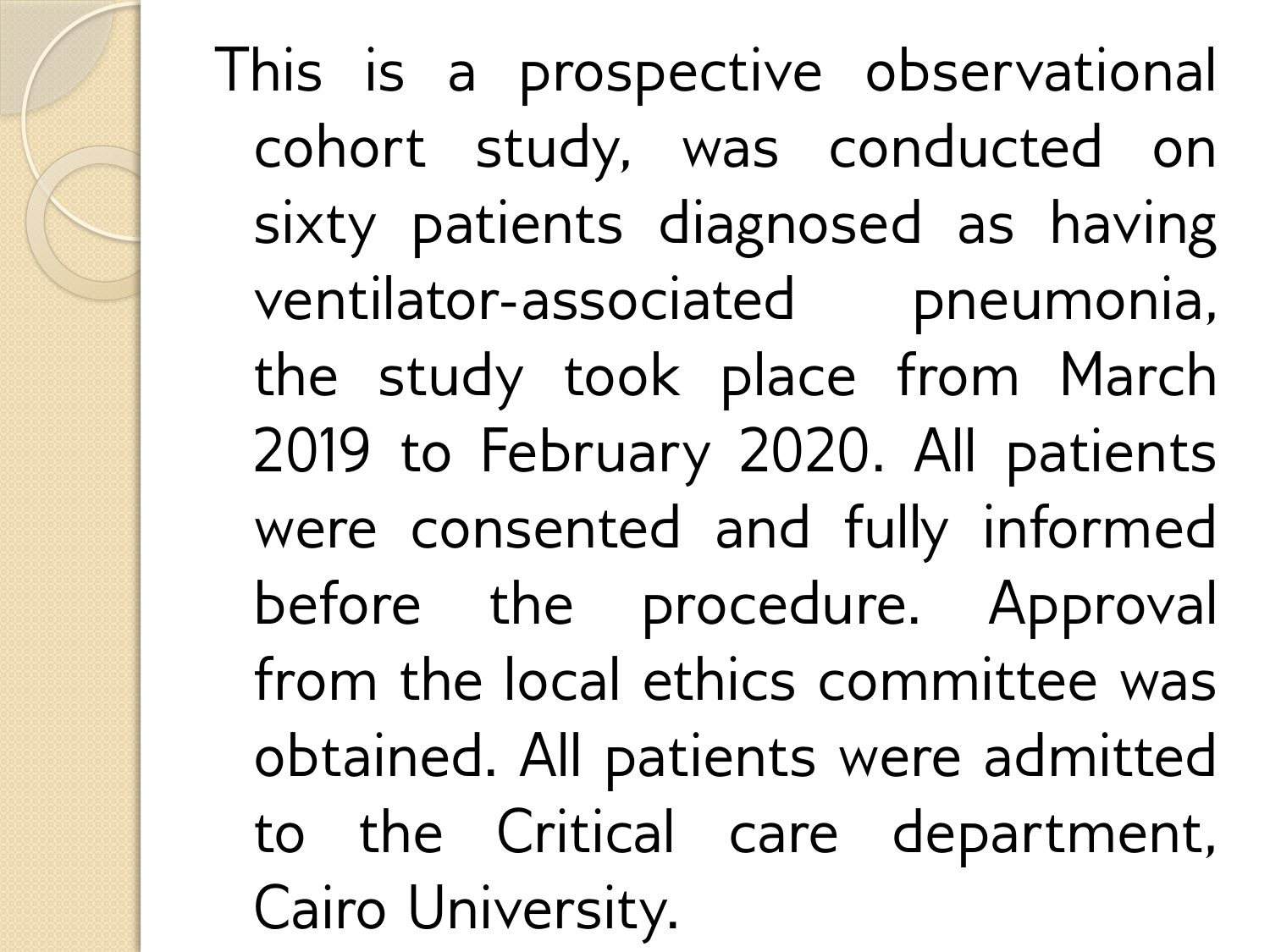

This is a prospective observational cohort study, was conducted on sixty patients diagnosed as having ventilator-associated pneumonia, the study took place from March 2019 to February 2020. All patients were consented and fully informed before the procedure. Approval from the local ethics committee was obtained. All patients were admitted to the Critical care department, Cairo University.